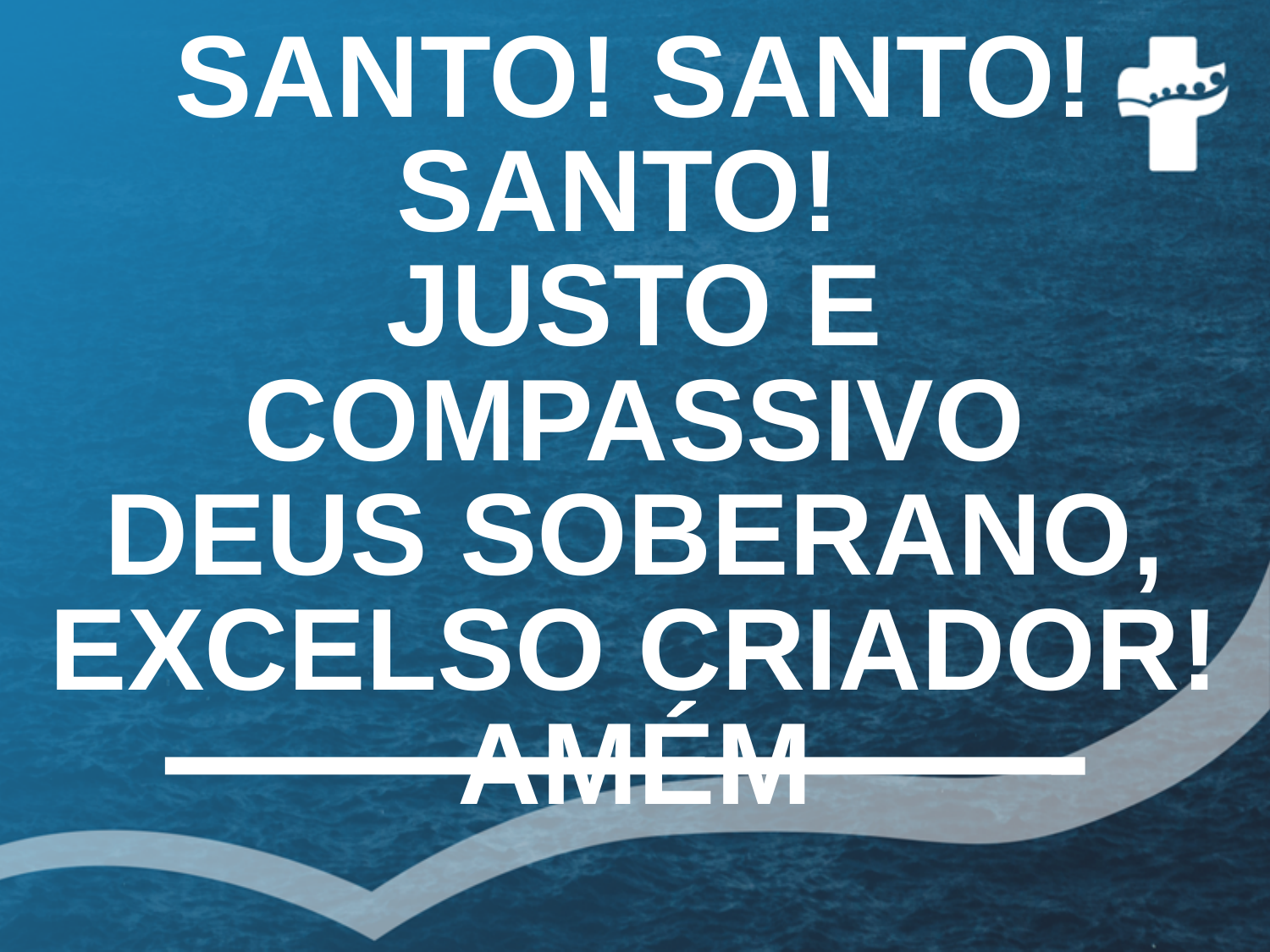

# SANTO! SANTO! SANTO! JUSTO E COMPASSIVO DEUS SOBERANO, EXCELSO CRIADOR! AMÉM